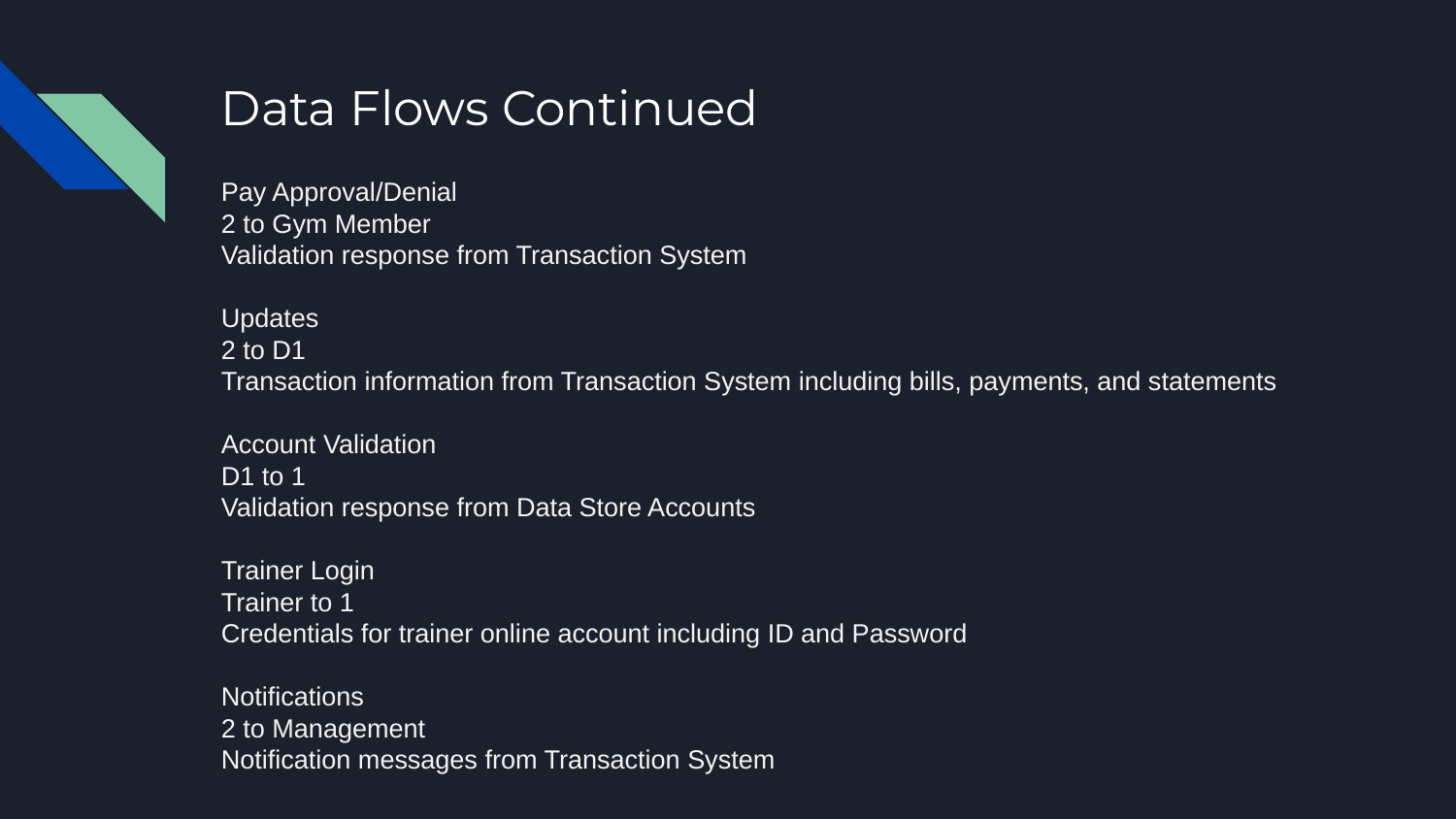

# Data Flows Continued
Pay Approval/Denial
2 to Gym Member
Validation response from Transaction System

Updates
2 to D1
Transaction information from Transaction System including bills, payments, and statements

Account Validation
D1 to 1
Validation response from Data Store Accounts

Trainer Login
Trainer to 1
Credentials for trainer online account including ID and Password

Notifications
2 to Management
Notification messages from Transaction System